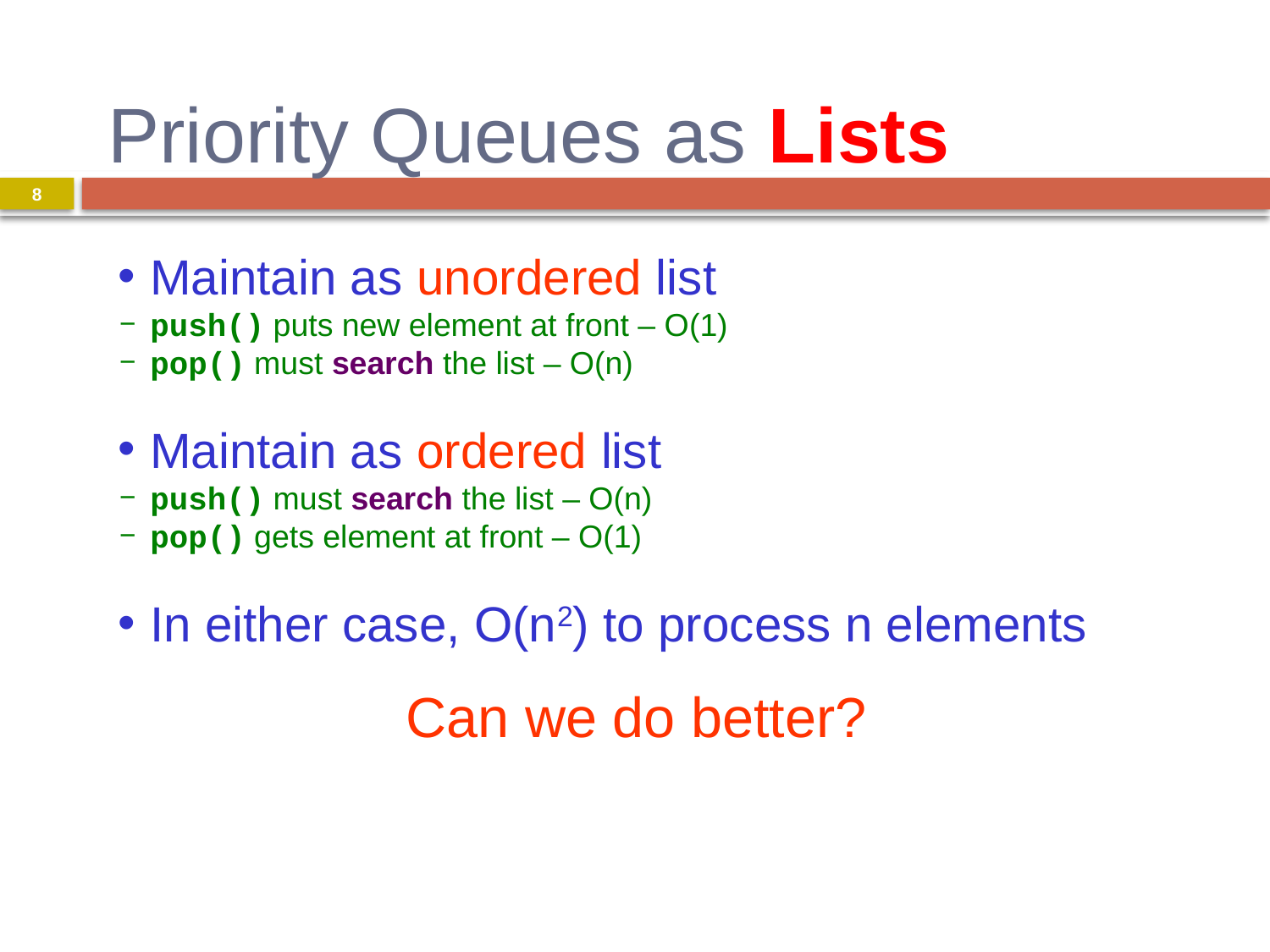

# Priority Queues as Lists
8
Maintain as unordered list
push() puts new element at front – O(1)
pop() must search the list – O(n)

Maintain as ordered list
push() must search the list – O(n)
pop() gets element at front – O(1)

In either case, O(n2) to process n elements

Can we do better?